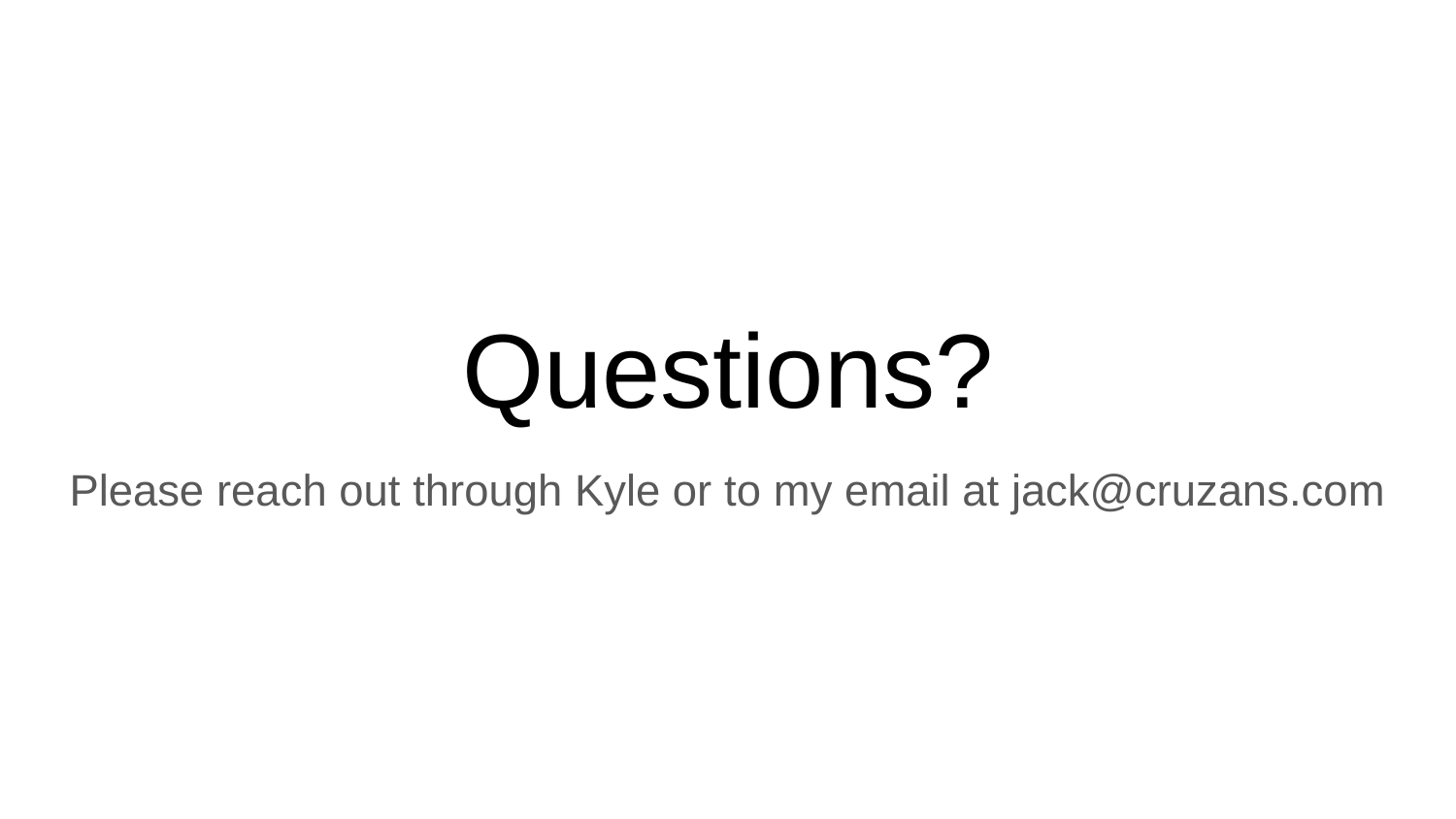

# Questions?
Please reach out through Kyle or to my email at jack@cruzans.com